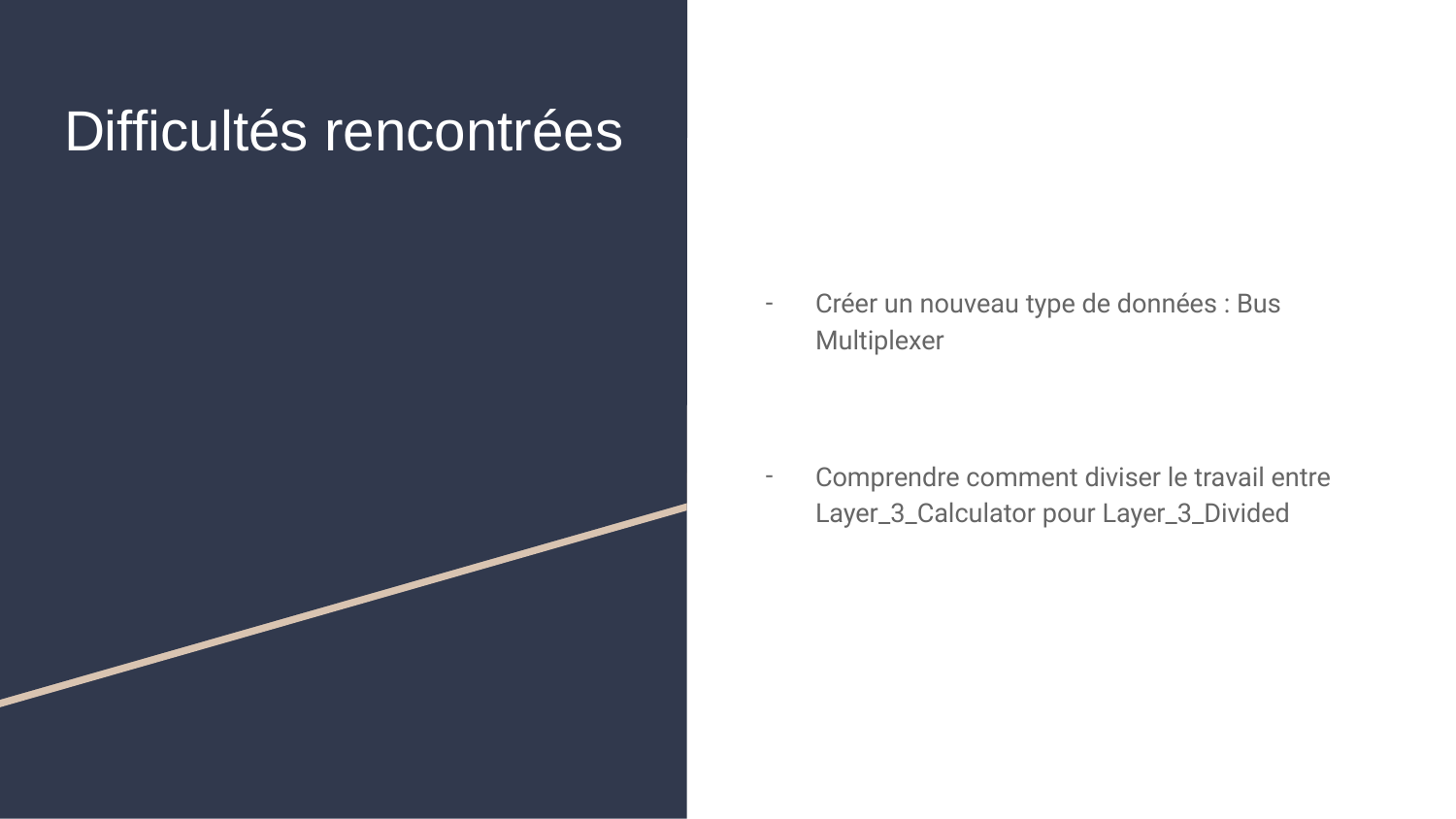

# Difficultés rencontrées
Créer un nouveau type de données : Bus Multiplexer

Comprendre comment diviser le travail entre Layer_3_Calculator pour Layer_3_Divided